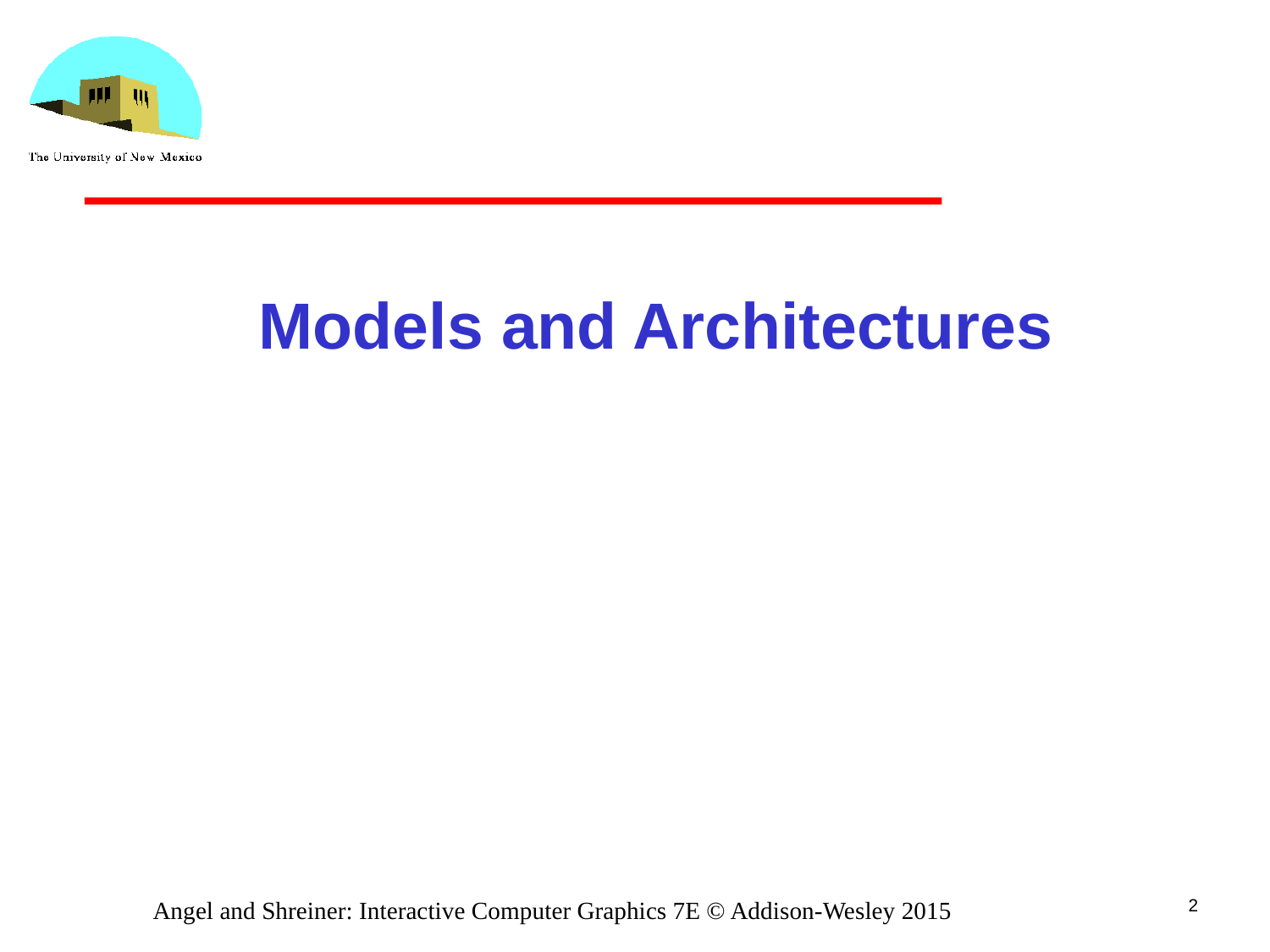

# Models and Architectures

2
Angel and Shreiner: Interactive Computer Graphics 7E © Addison-Wesley 2015